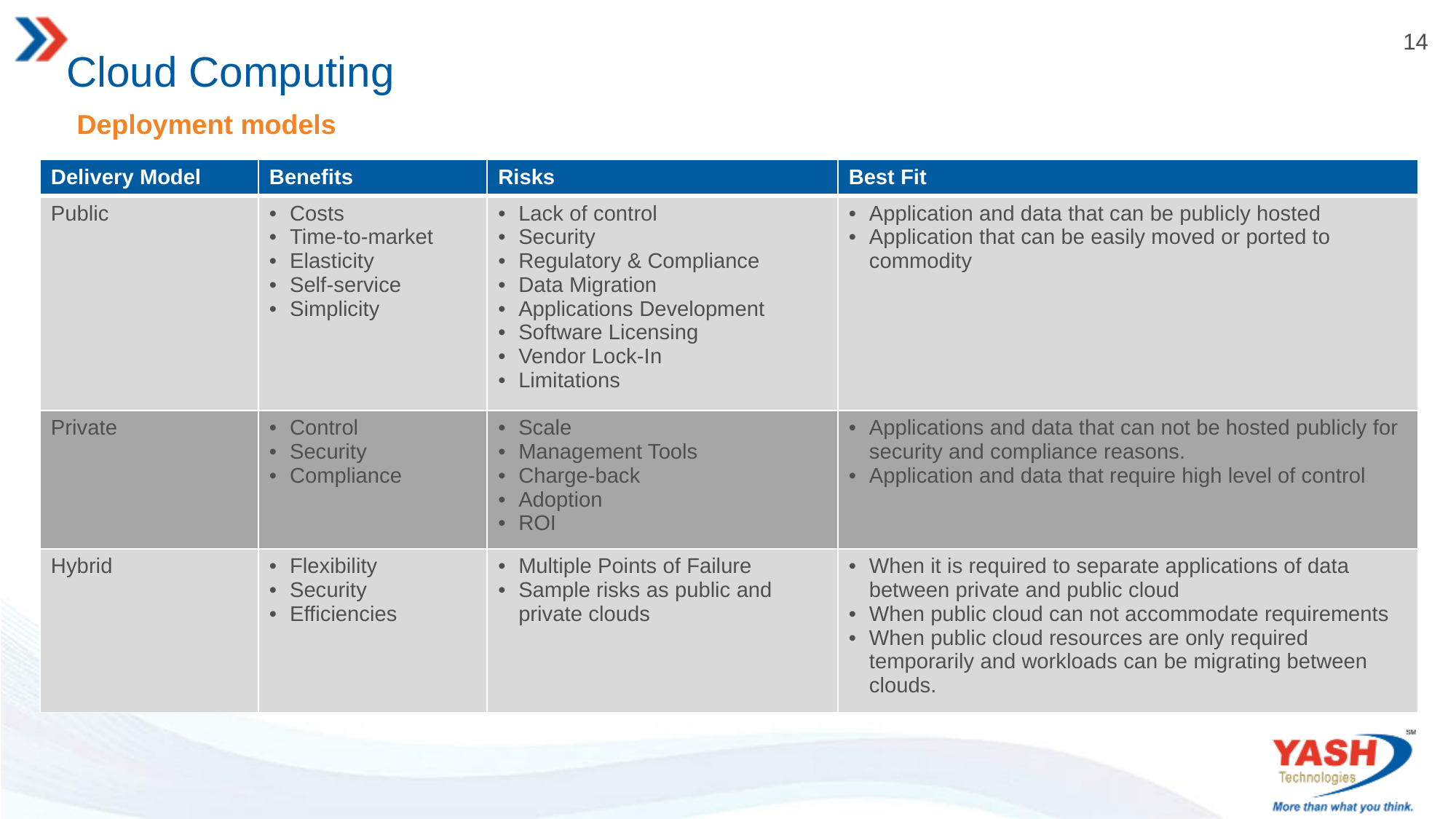

# Cloud Computing
Deployment models
| Delivery Model | Benefits | Risks | Best Fit |
| --- | --- | --- | --- |
| Public | Costs Time-to-market Elasticity Self-service Simplicity | Lack of control Security Regulatory & Compliance Data Migration Applications Development Software Licensing Vendor Lock-In Limitations | Application and data that can be publicly hosted Application that can be easily moved or ported to commodity |
| Private | Control Security Compliance | Scale Management Tools Charge-back Adoption ROI | Applications and data that can not be hosted publicly for security and compliance reasons. Application and data that require high level of control |
| Hybrid | Flexibility Security Efficiencies | Multiple Points of Failure Sample risks as public and private clouds | When it is required to separate applications of data between private and public cloud When public cloud can not accommodate requirements When public cloud resources are only required temporarily and workloads can be migrating between clouds. |